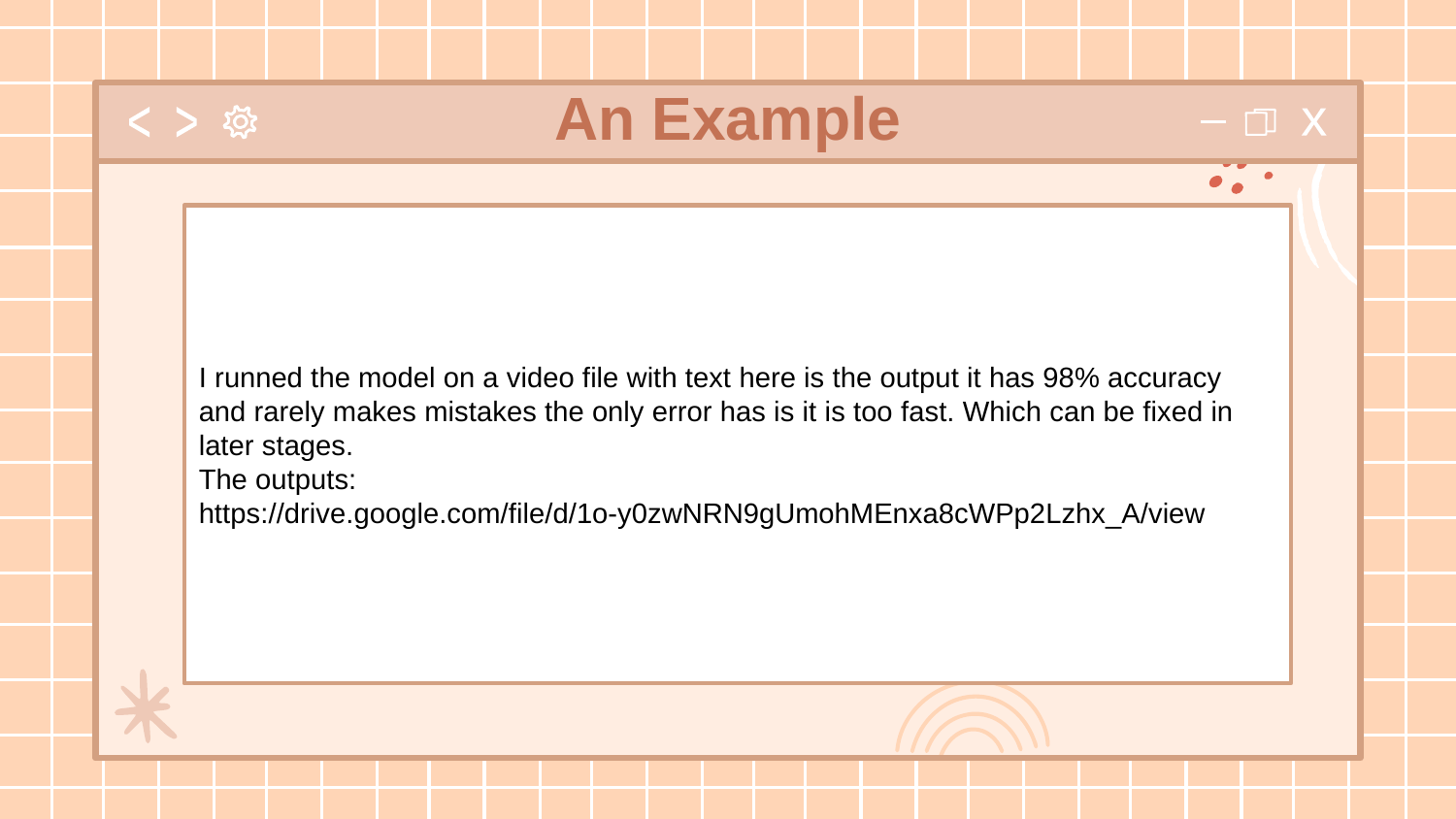

# An Example
I runned the model on a video file with text here is the output it has 98% accuracy and rarely makes mistakes the only error has is it is too fast. Which can be fixed in later stages.
The outputs:
https://drive.google.com/file/d/1o-y0zwNRN9gUmohMEnxa8cWPp2Lzhx_A/view